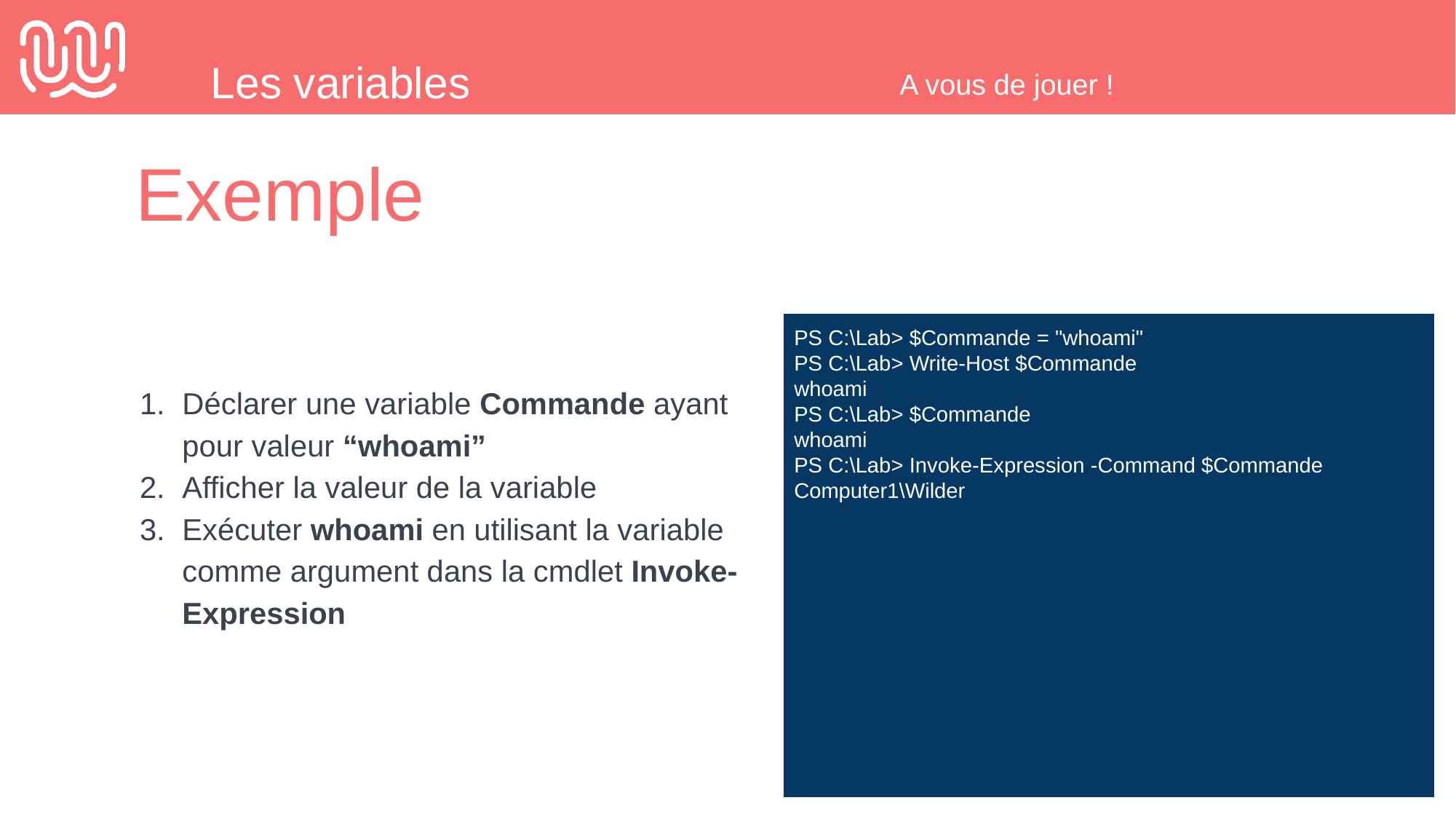

Les variables
A vous de jouer !
Exemple
Déclarer une variable Commande ayant pour valeur “whoami”
Afficher la valeur de la variable
Exécuter whoami en utilisant la variable comme argument dans la cmdlet Invoke-Expression

PS C:\Lab> $Commande = "whoami"
PS C:\Lab> Write-Host $Commande
whoami
PS C:\Lab> $Commande
whoami
PS C:\Lab> Invoke-Expression -Command $Commande
Computer1\Wilder